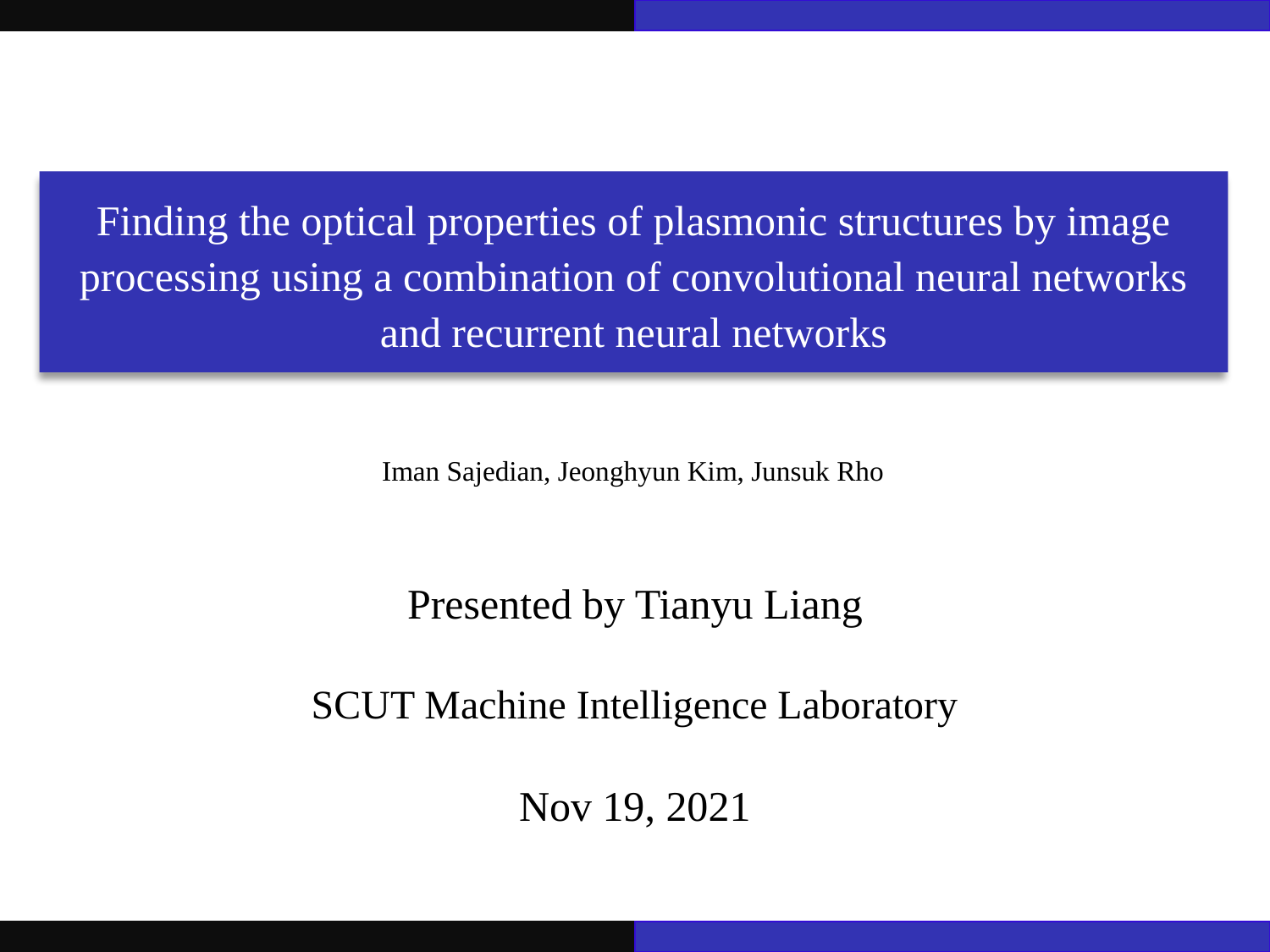

Finding the optical properties of plasmonic structures by image processing using a combination of convolutional neural networks and recurrent neural networks
Iman Sajedian, Jeonghyun Kim, Junsuk Rho
Presented by Tianyu Liang
SCUT Machine Intelligence Laboratory
Nov 19, 2021
1